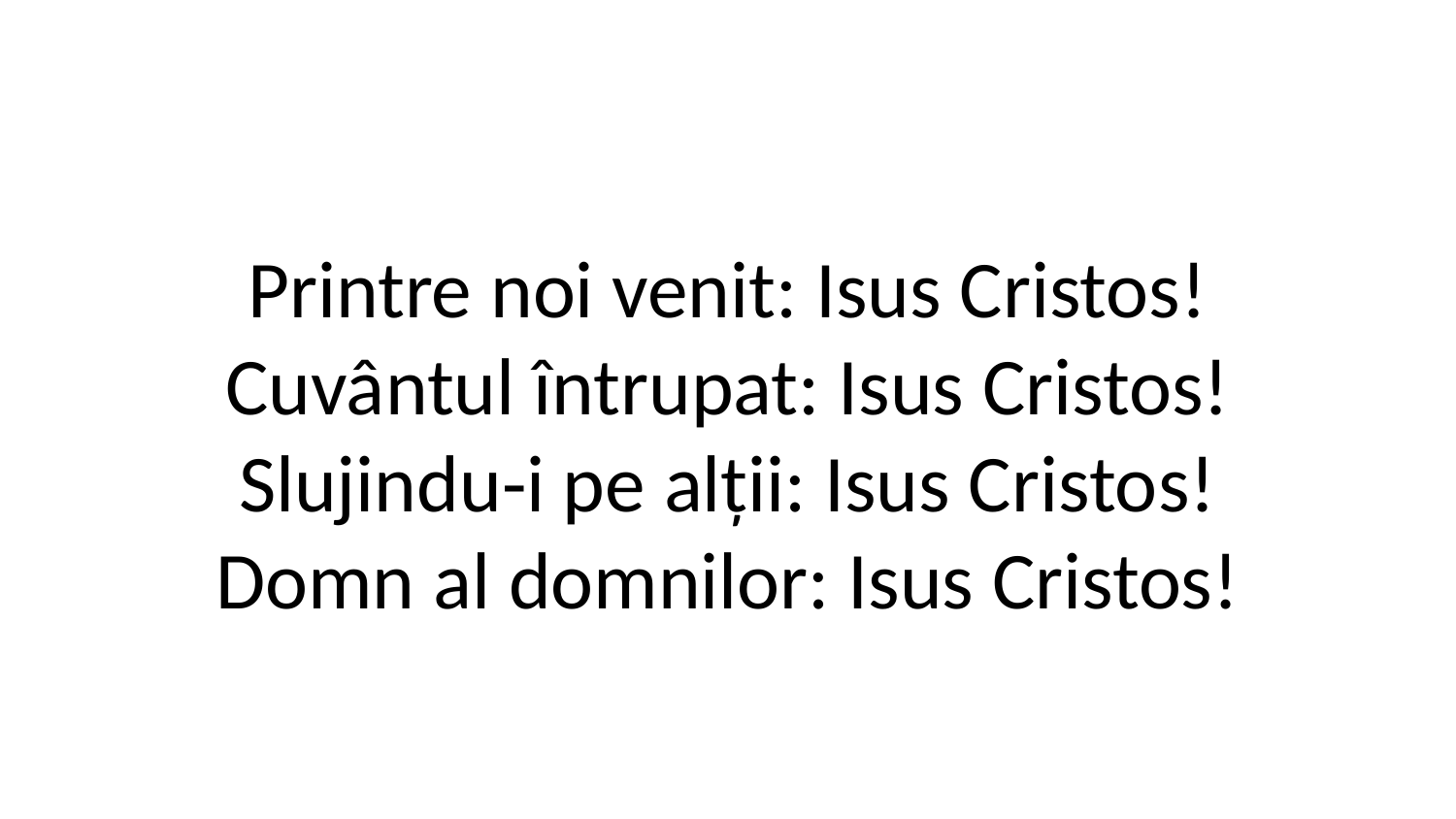

Printre noi venit: Isus Cristos!
Cuvântul întrupat: Isus Cristos!
Slujindu-i pe alții: Isus Cristos!
Domn al domnilor: Isus Cristos!